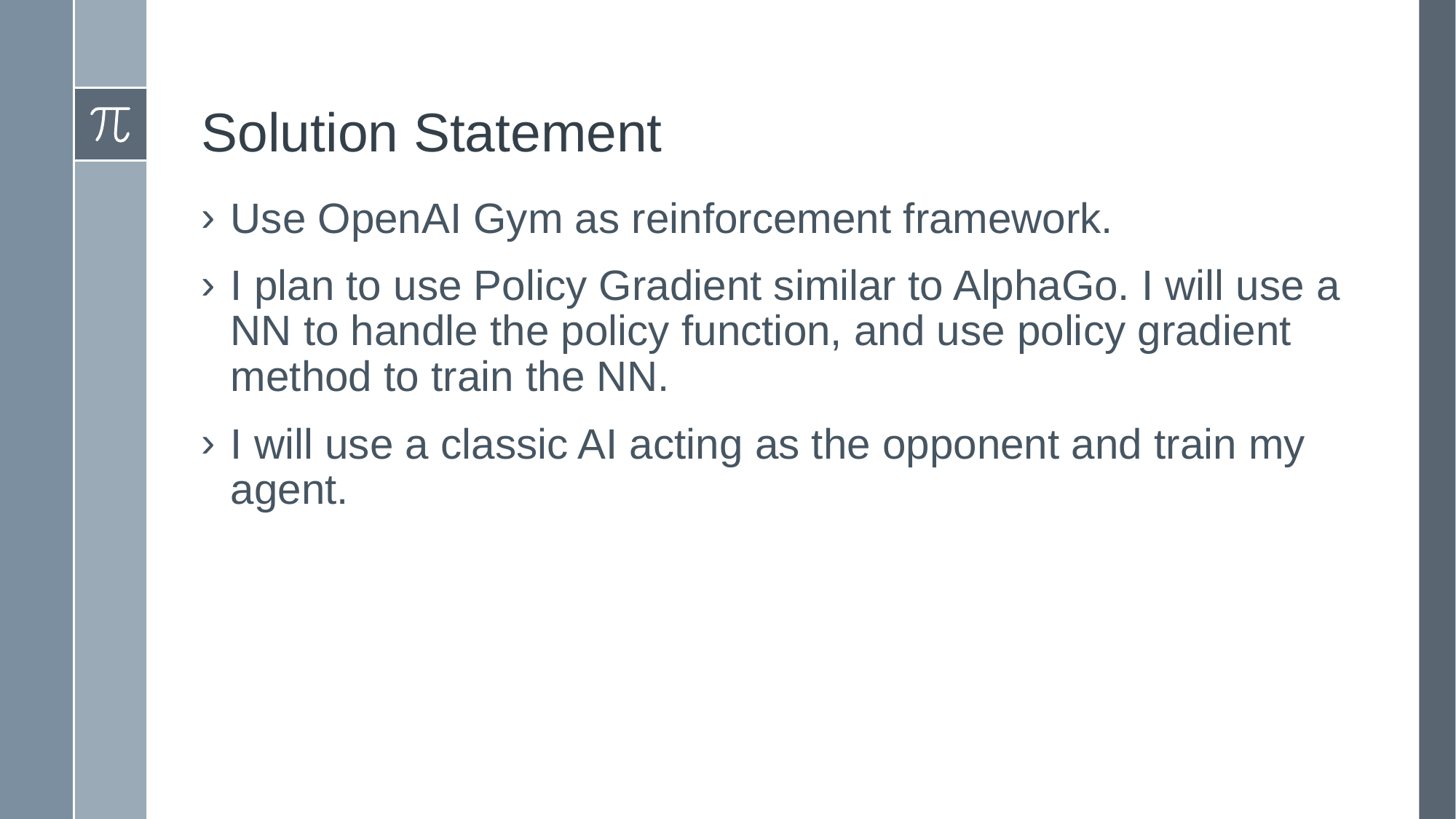

# Solution Statement
Use OpenAI Gym as reinforcement framework.
I plan to use Policy Gradient similar to AlphaGo. I will use a NN to handle the policy function, and use policy gradient method to train the NN.
I will use a classic AI acting as the opponent and train my agent.